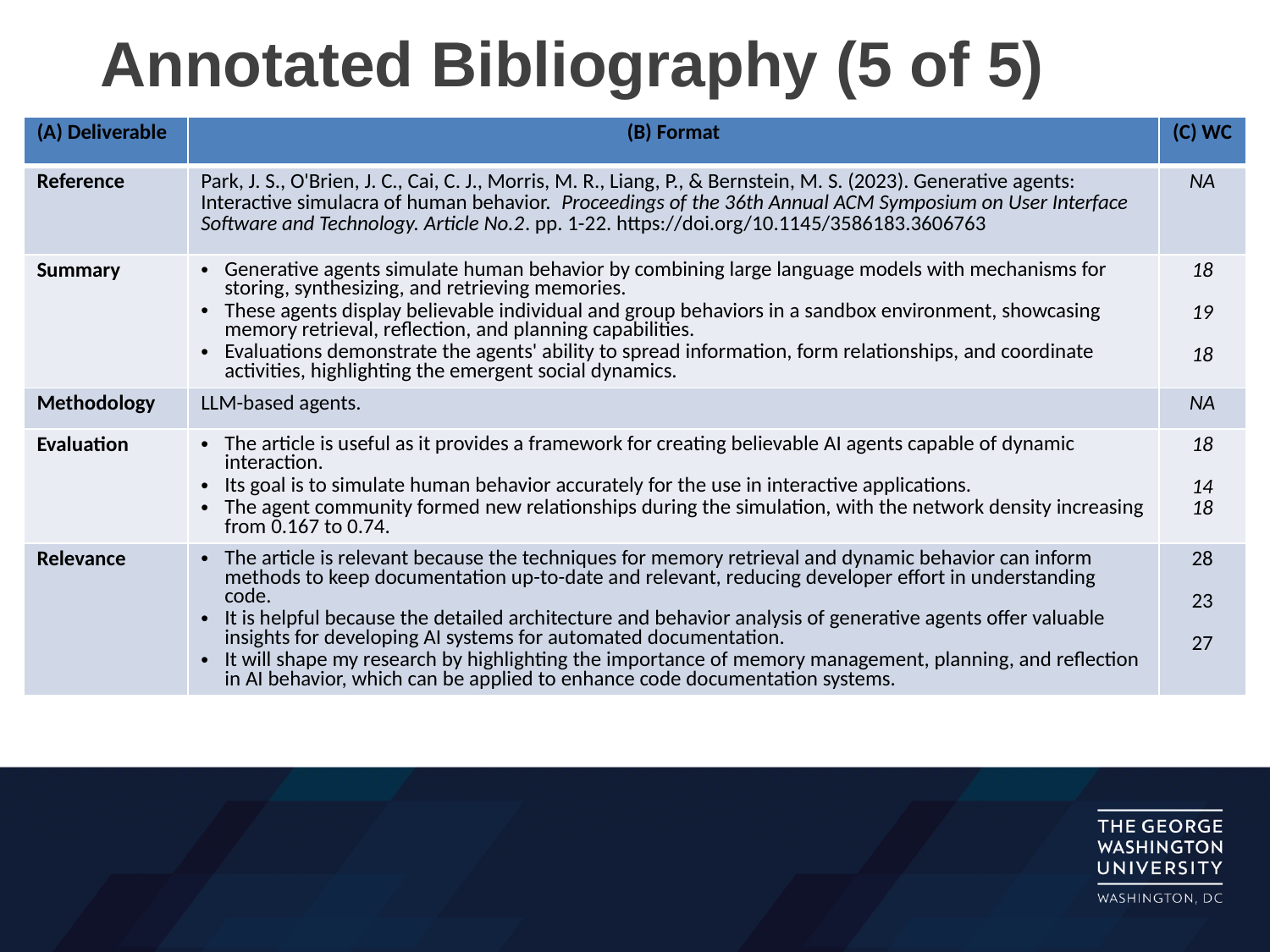

# Annotated Bibliography (5 of 5)
| (A) Deliverable | (B) Format | (C) WC |
| --- | --- | --- |
| Reference | Park, J. S., O'Brien, J. C., Cai, C. J., Morris, M. R., Liang, P., & Bernstein, M. S. (2023). Generative agents: Interactive simulacra of human behavior. Proceedings of the 36th Annual ACM Symposium on User Interface Software and Technology. Article No.2. pp. 1-22. https://doi.org/10.1145/3586183.3606763 | NA |
| Summary | Generative agents simulate human behavior by combining large language models with mechanisms for storing, synthesizing, and retrieving memories. These agents display believable individual and group behaviors in a sandbox environment, showcasing memory retrieval, reflection, and planning capabilities. Evaluations demonstrate the agents' ability to spread information, form relationships, and coordinate activities, highlighting the emergent social dynamics. | 18 19 18 |
| Methodology | LLM-based agents. | NA |
| Evaluation | The article is useful as it provides a framework for creating believable AI agents capable of dynamic interaction. Its goal is to simulate human behavior accurately for the use in interactive applications. The agent community formed new relationships during the simulation, with the network density increasing from 0.167 to 0.74. | 18 14 18 |
| Relevance | The article is relevant because the techniques for memory retrieval and dynamic behavior can inform methods to keep documentation up-to-date and relevant, reducing developer effort in understanding code. It is helpful because the detailed architecture and behavior analysis of generative agents offer valuable insights for developing AI systems for automated documentation. It will shape my research by highlighting the importance of memory management, planning, and reflection in AI behavior, which can be applied to enhance code documentation systems. | 28 23 27 |